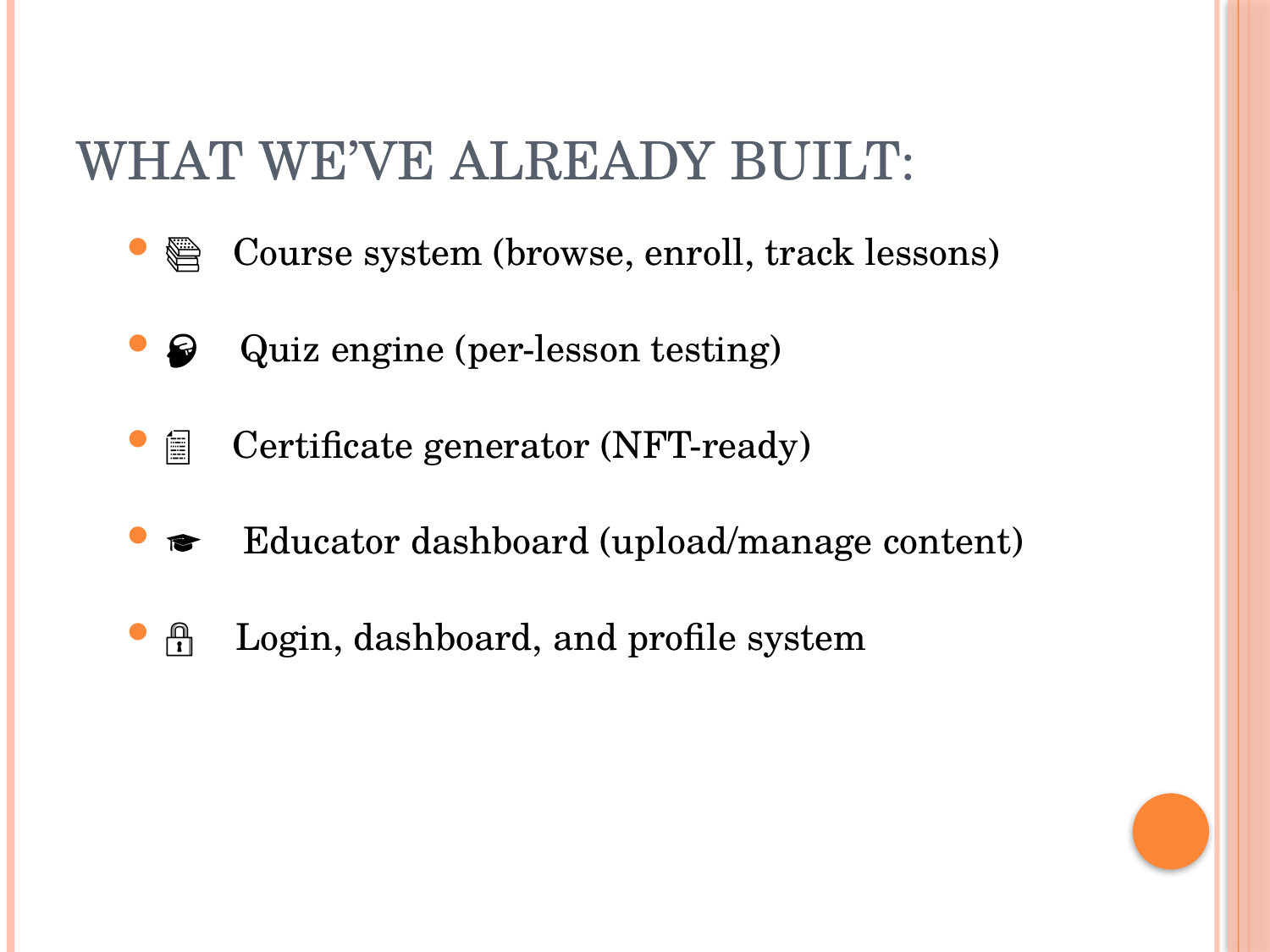

# What we’ve already built:
📚   Course system (browse, enroll, track lessons)
🧠    Quiz engine (per-lesson testing)
📄    Certificate generator (NFT-ready)
🎓    Educator dashboard (upload/manage content)
🔒    Login, dashboard, and profile system